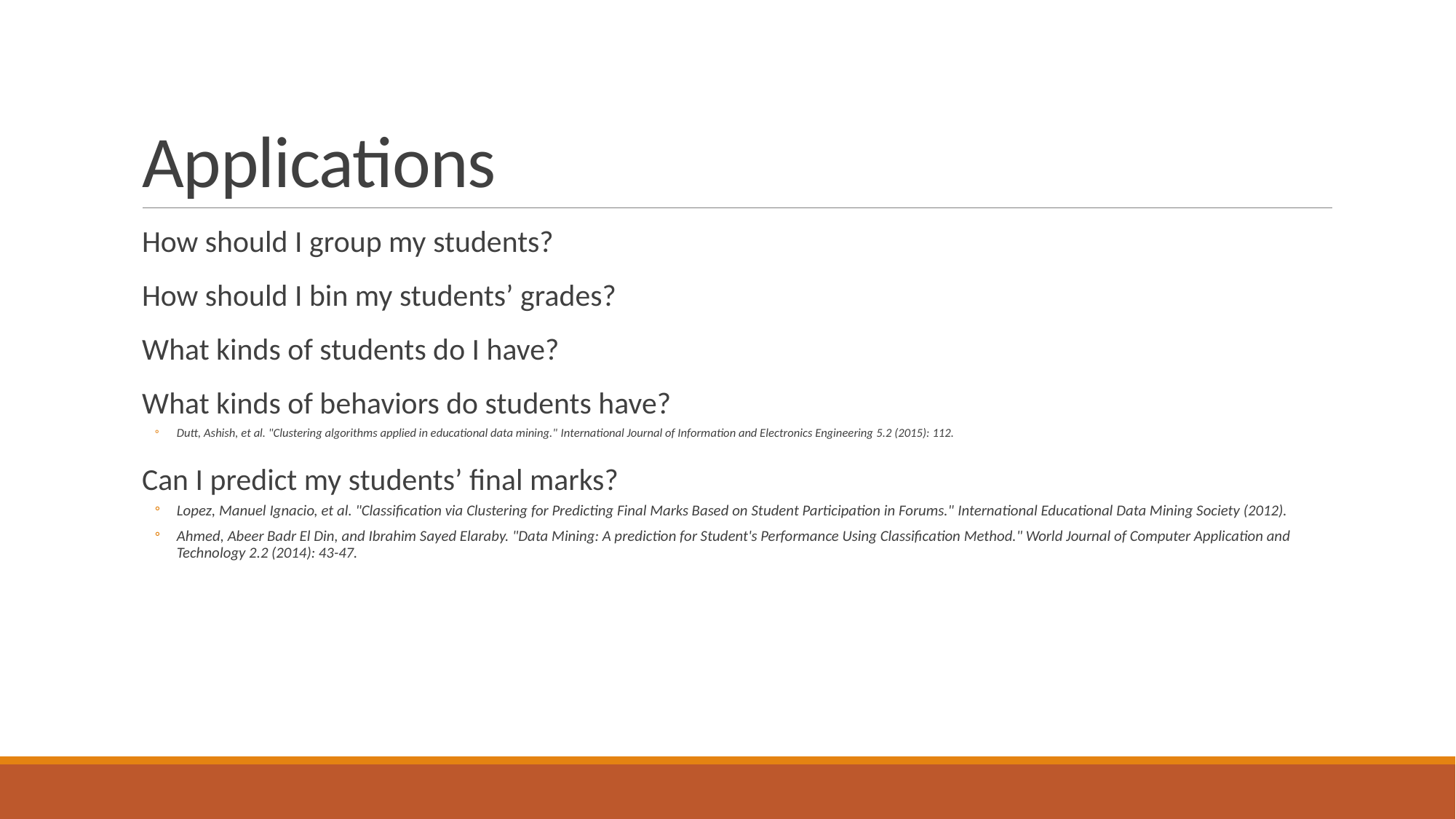

# Applications
How should I group my students?
How should I bin my students’ grades?
What kinds of students do I have?
What kinds of behaviors do students have?
Dutt, Ashish, et al. "Clustering algorithms applied in educational data mining." International Journal of Information and Electronics Engineering 5.2 (2015): 112.
Can I predict my students’ final marks?
Lopez, Manuel Ignacio, et al. "Classification via Clustering for Predicting Final Marks Based on Student Participation in Forums." International Educational Data Mining Society (2012).
Ahmed, Abeer Badr El Din, and Ibrahim Sayed Elaraby. "Data Mining: A prediction for Student's Performance Using Classification Method." World Journal of Computer Application and Technology 2.2 (2014): 43-47.